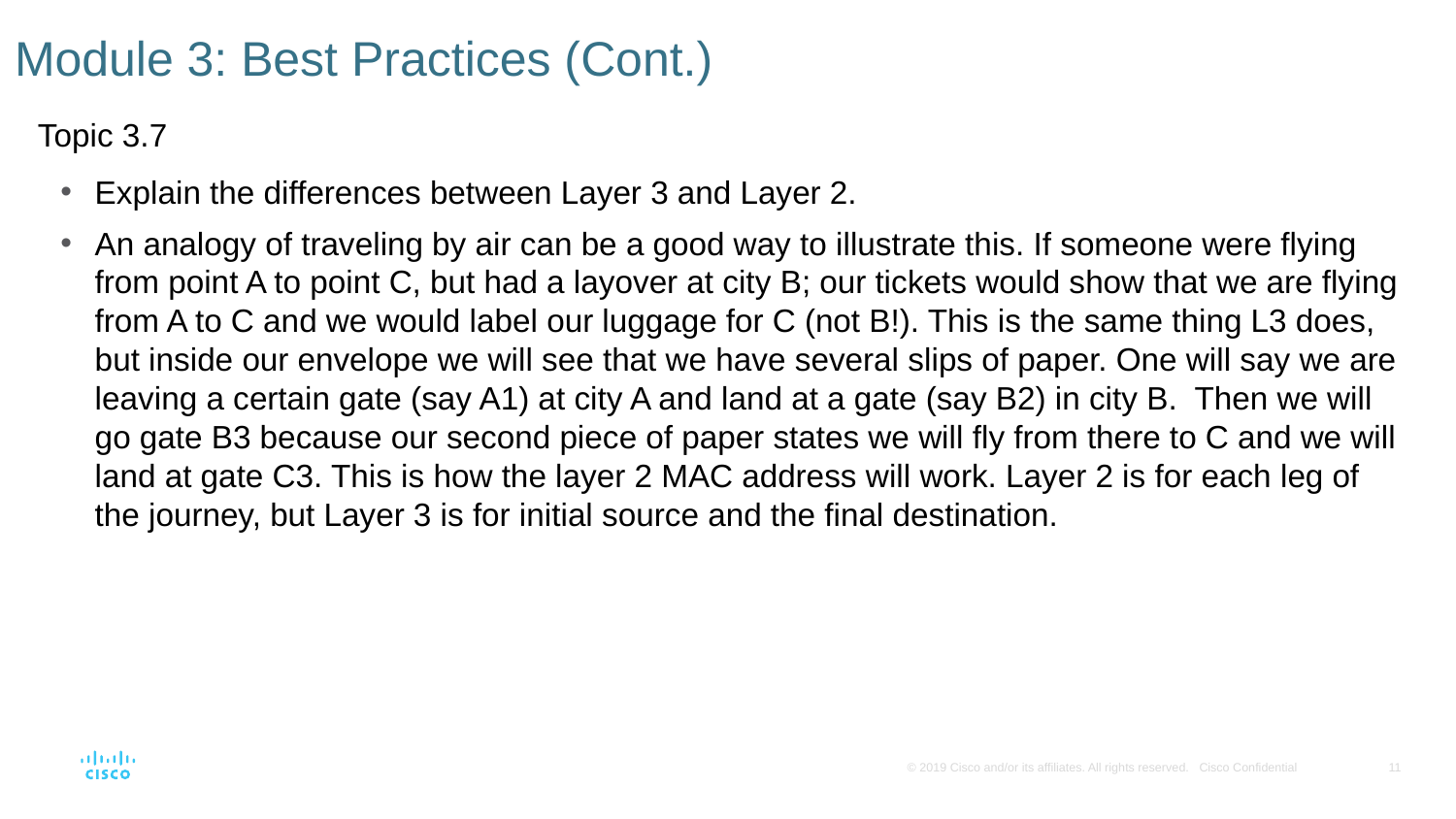

# Module 3: Best Practices (Cont.)
Topic 3.7
Explain the differences between Layer 3 and Layer 2.
An analogy of traveling by air can be a good way to illustrate this. If someone were flying from point A to point C, but had a layover at city B; our tickets would show that we are flying from A to C and we would label our luggage for C (not B!). This is the same thing L3 does, but inside our envelope we will see that we have several slips of paper. One will say we are leaving a certain gate (say A1) at city A and land at a gate (say B2) in city B.  Then we will go gate B3 because our second piece of paper states we will fly from there to C and we will land at gate C3. This is how the layer 2 MAC address will work. Layer 2 is for each leg of the journey, but Layer 3 is for initial source and the final destination.